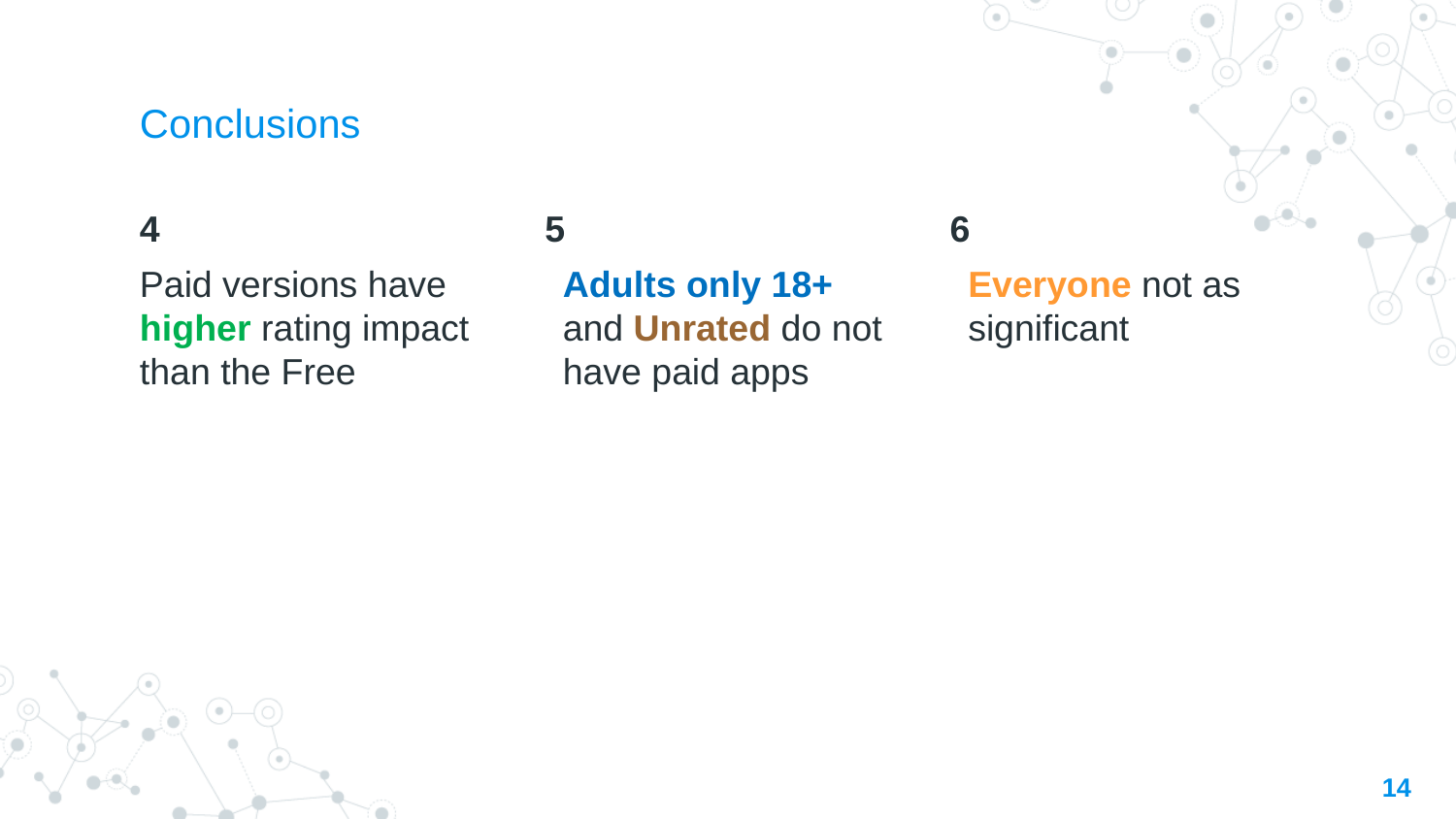

# Conclusions
4
Paid versions have higher rating impact than the Free
5
Adults only 18+ and Unrated do not have paid apps
6
Everyone not as significant

14